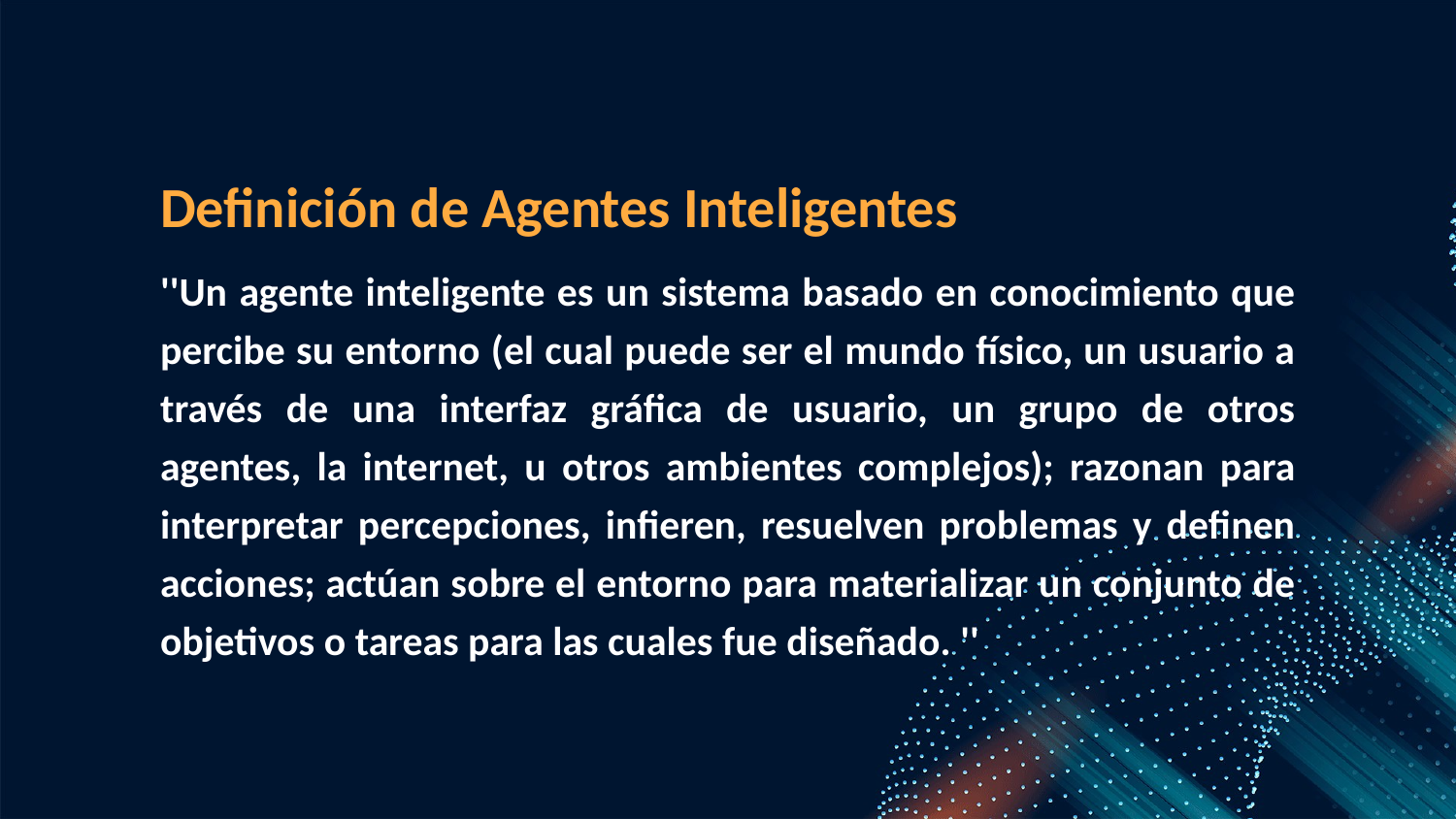

Definición de Agentes Inteligentes
''Un agente inteligente es un sistema basado en conocimiento que percibe su entorno (el cual puede ser el mundo físico, un usuario a través de una interfaz gráfica de usuario, un grupo de otros agentes, la internet, u otros ambientes complejos); razonan para interpretar percepciones, infieren, resuelven problemas y definen acciones; actúan sobre el entorno para materializar un conjunto de objetivos o tareas para las cuales fue diseñado. ''